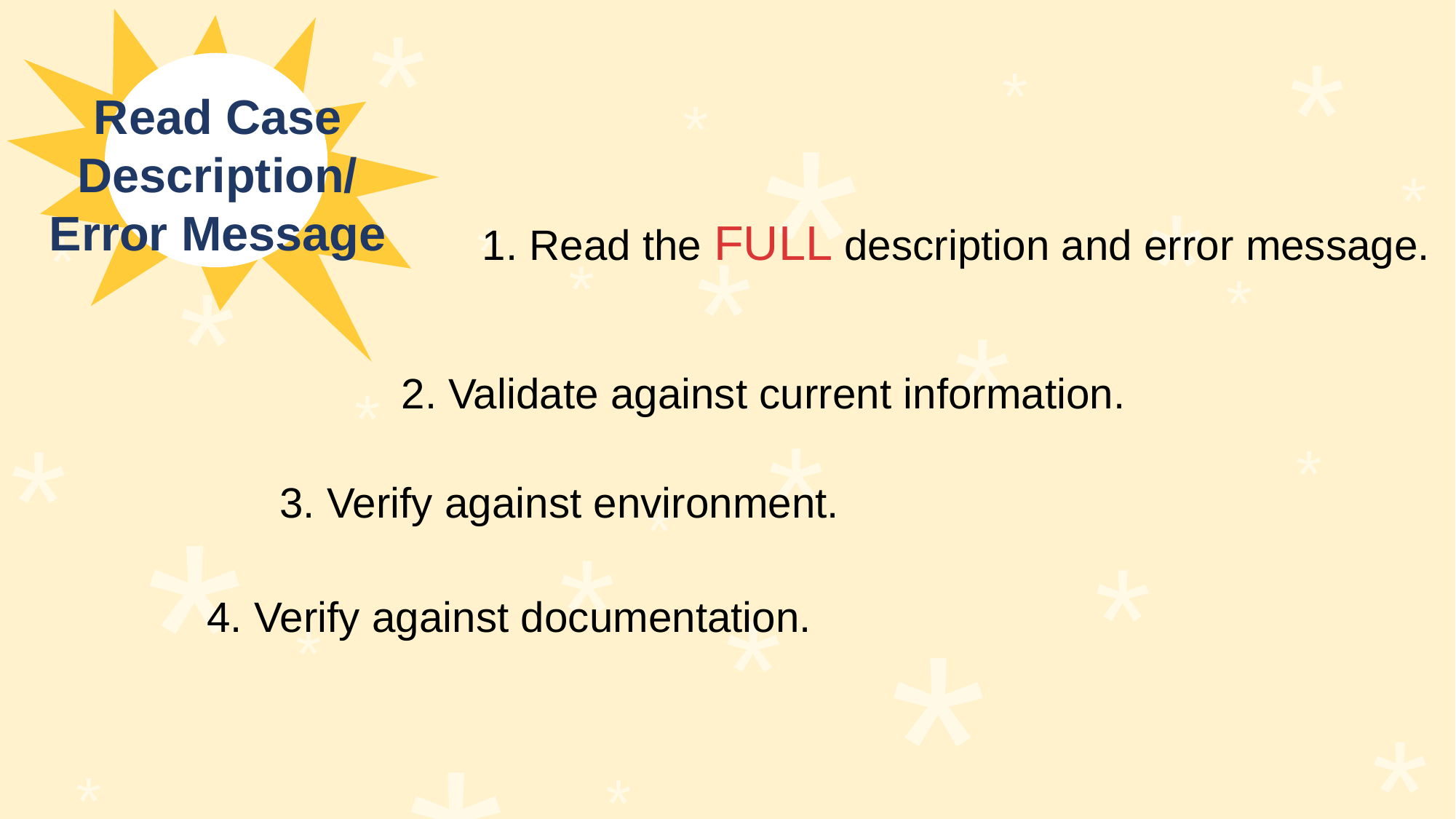

*

*
*
*

*
Read Case
Description/Error Message
*
*
*
*
*
1. Read the FULL description and error message.

*
*
*
*
*
*
2. Validate against current information.

*
*
*
*
*
3. Verify against environment.

*
*
*
*
*
4. Verify against documentation.

*
*
*
*
*